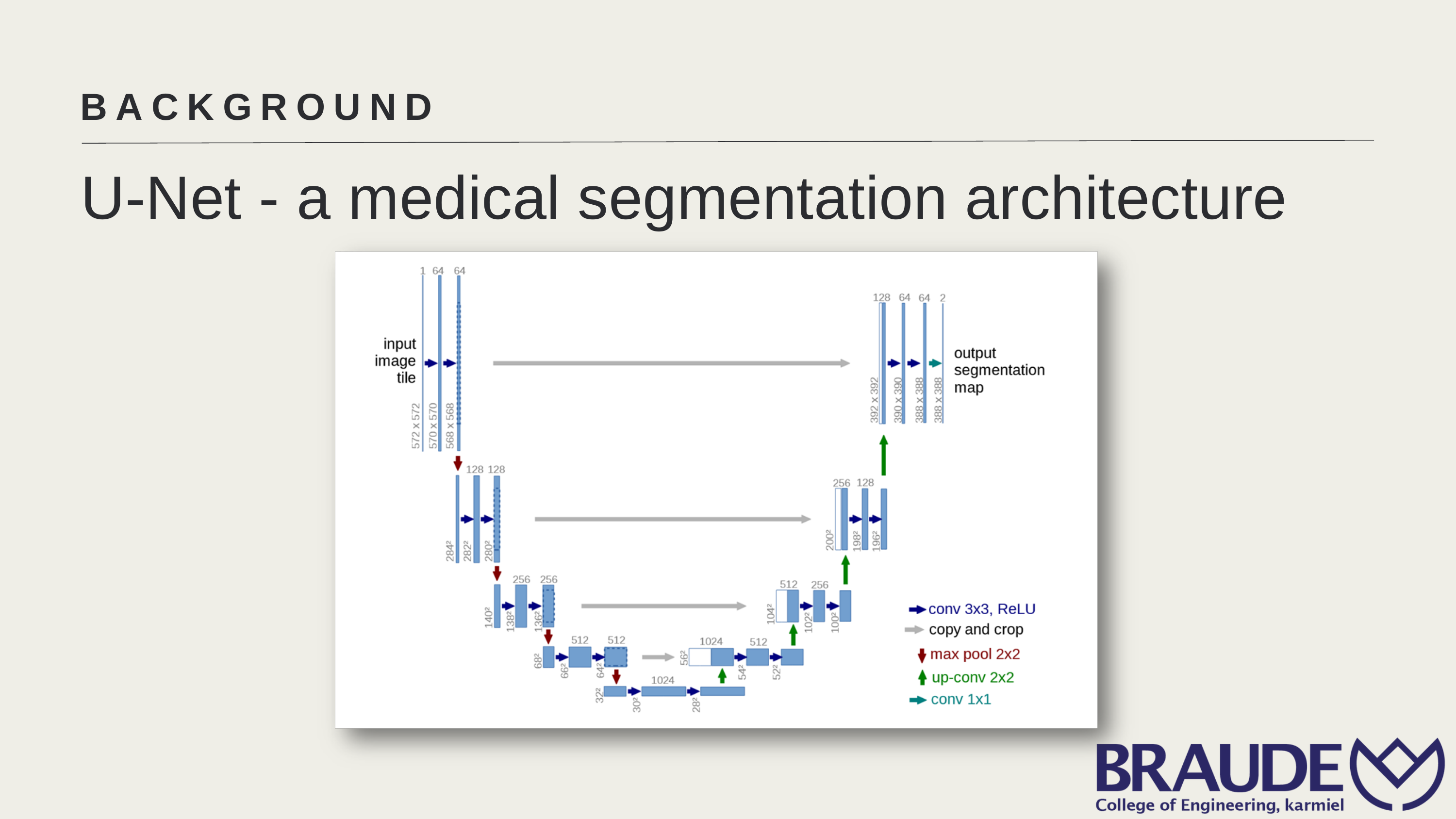

BACKGROUND

U-Net - a medical segmentation architecture